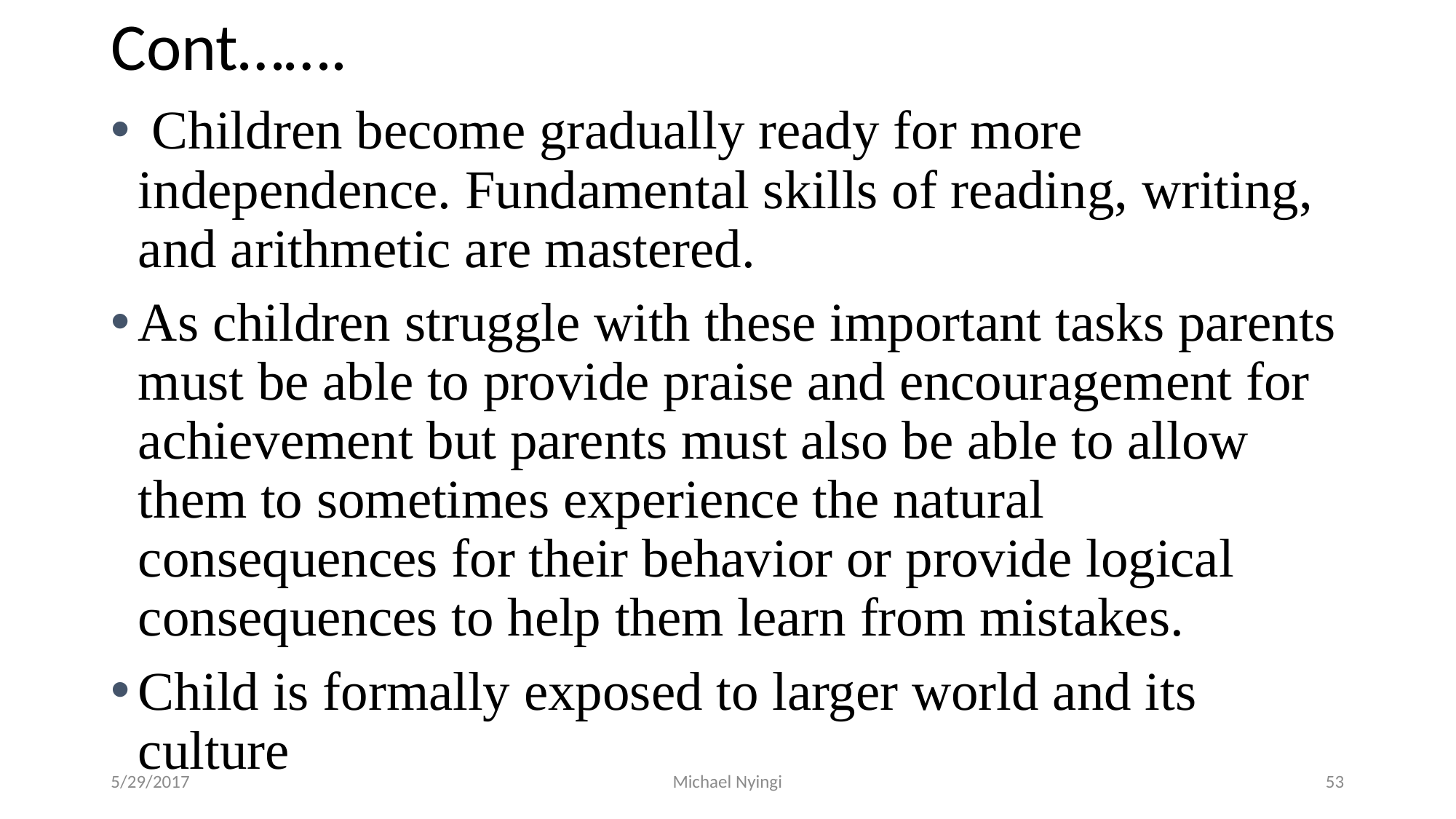

# Cont…….
 Children become gradually ready for more independence. Fundamental skills of reading, writing, and arithmetic are mastered.
As children struggle with these important tasks parents must be able to provide praise and encouragement for achievement but parents must also be able to allow them to sometimes experience the natural consequences for their behavior or provide logical consequences to help them learn from mistakes.
Child is formally exposed to larger world and its culture

5/29/2017
Michael Nyingi
53